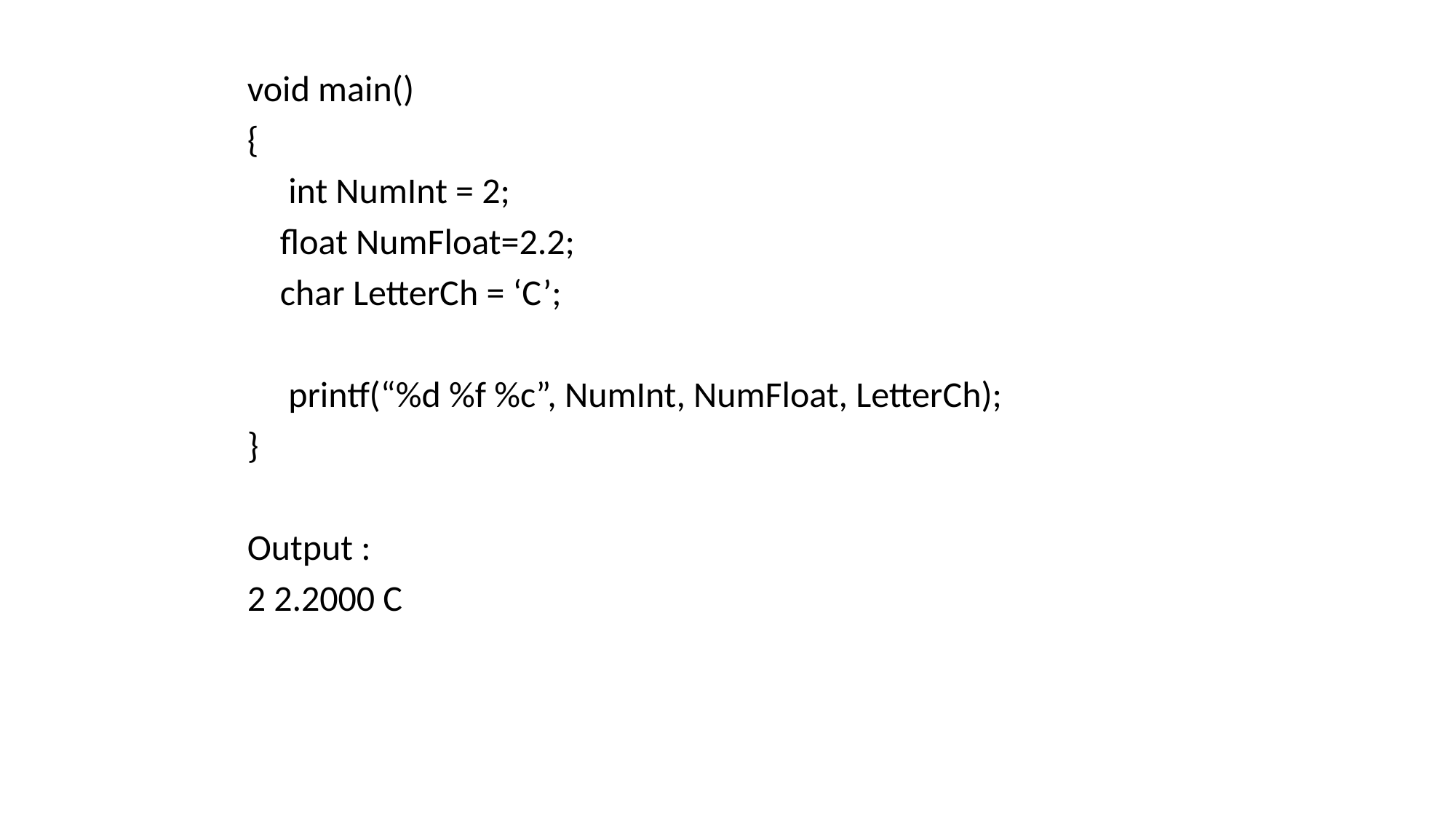

void main()
{
	int NumInt = 2;
    float NumFloat=2.2;
    char LetterCh = ‘C’;

	printf(“%d %f %c”, NumInt, NumFloat, LetterCh);
}

Output :
2 2.2000 C